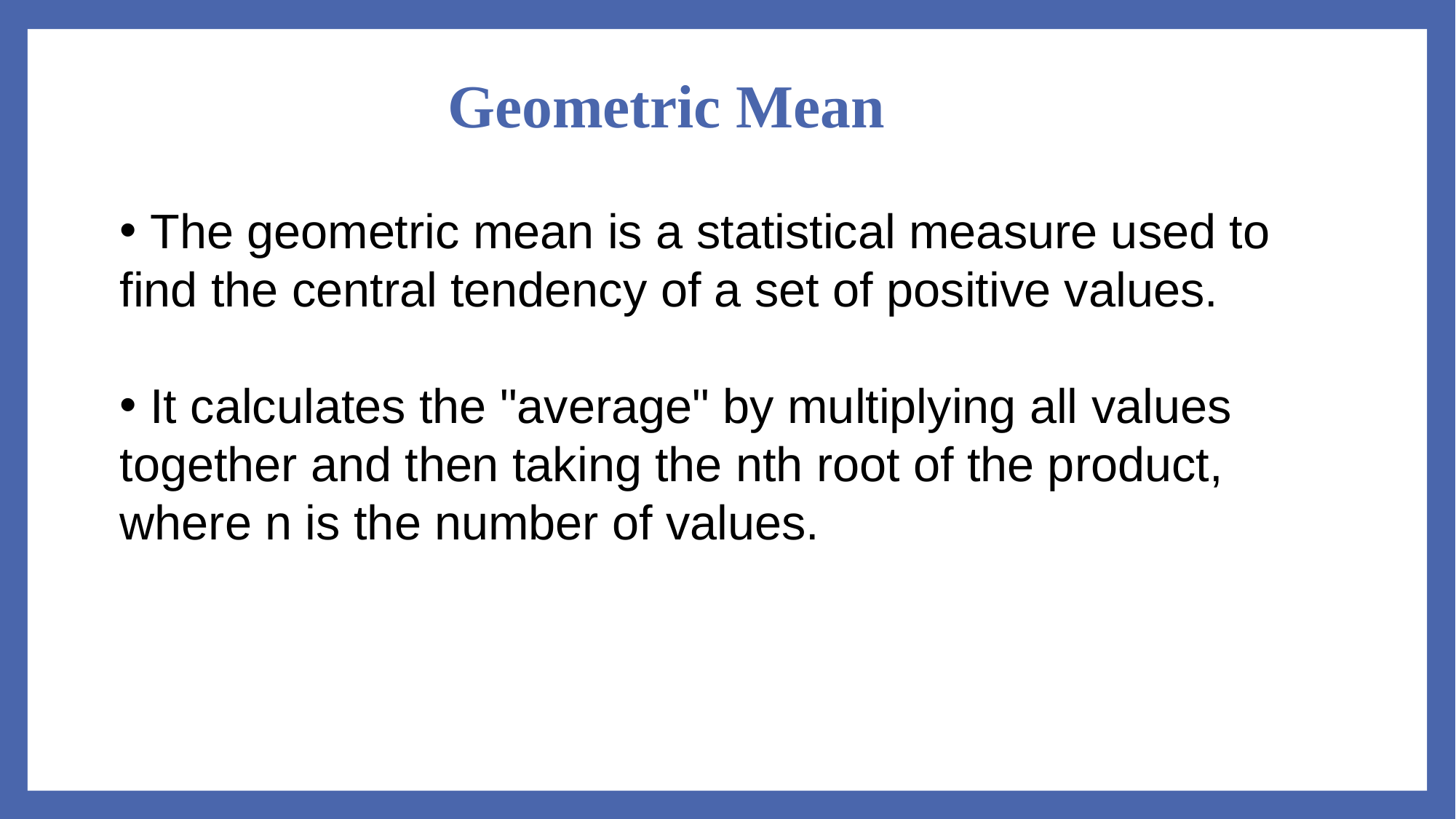

# Geometric Mean
 The geometric mean is a statistical measure used to find the central tendency of a set of positive values.

 It calculates the "average" by multiplying all values together and then taking the nth root of the product, where n is the number of values.